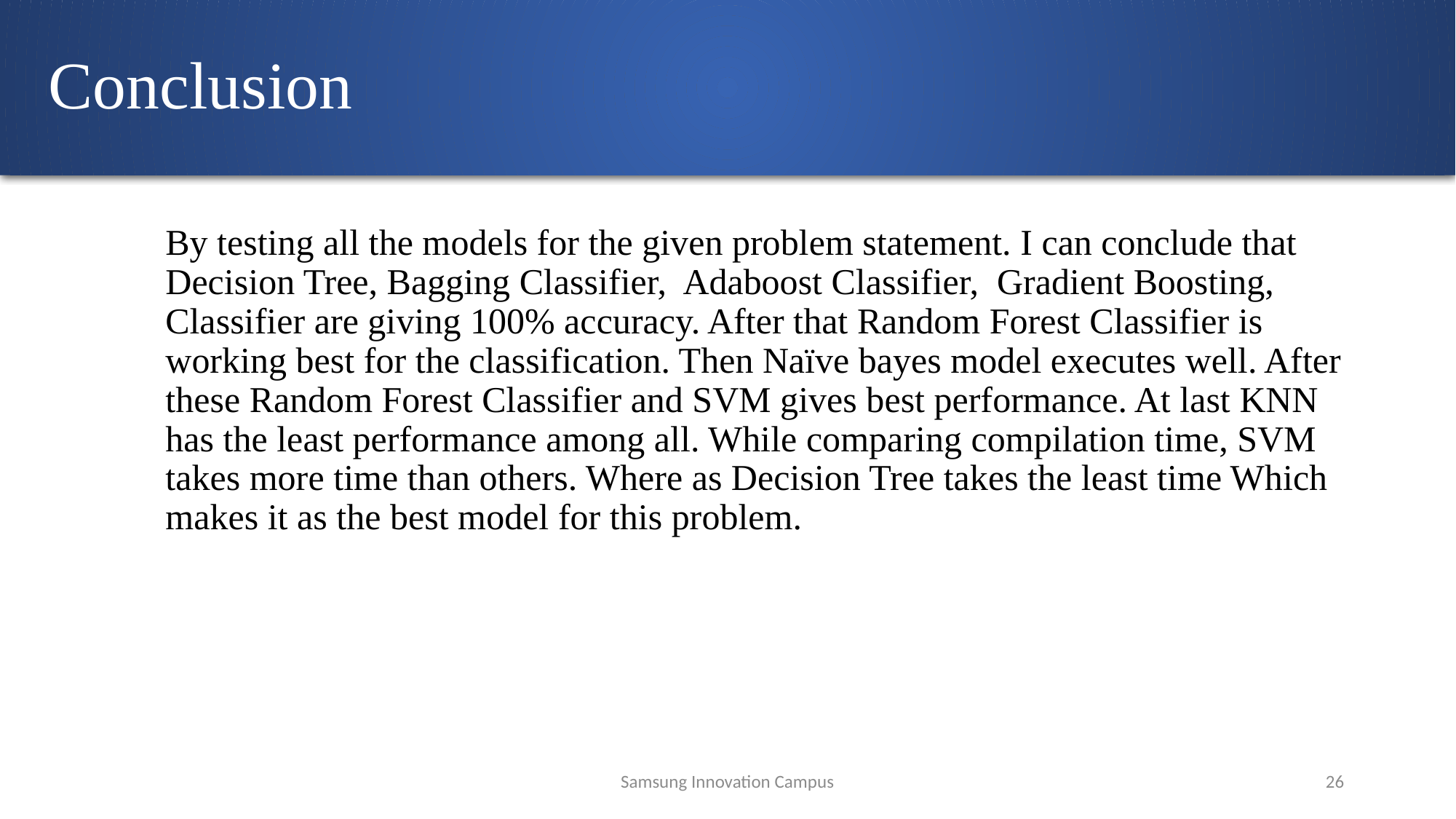

# Conclusion
By testing all the models for the given problem statement. I can conclude that Decision Tree, Bagging Classifier,  Adaboost Classifier,  Gradient Boosting, Classifier are giving 100% accuracy. After that Random Forest Classifier is working best for the classification. Then Naïve bayes model executes well. After these Random Forest Classifier and SVM gives best performance. At last KNN has the least performance among all. While comparing compilation time, SVM takes more time than others. Where as Decision Tree takes the least time Which makes it as the best model for this problem.

Samsung Innovation Campus
26